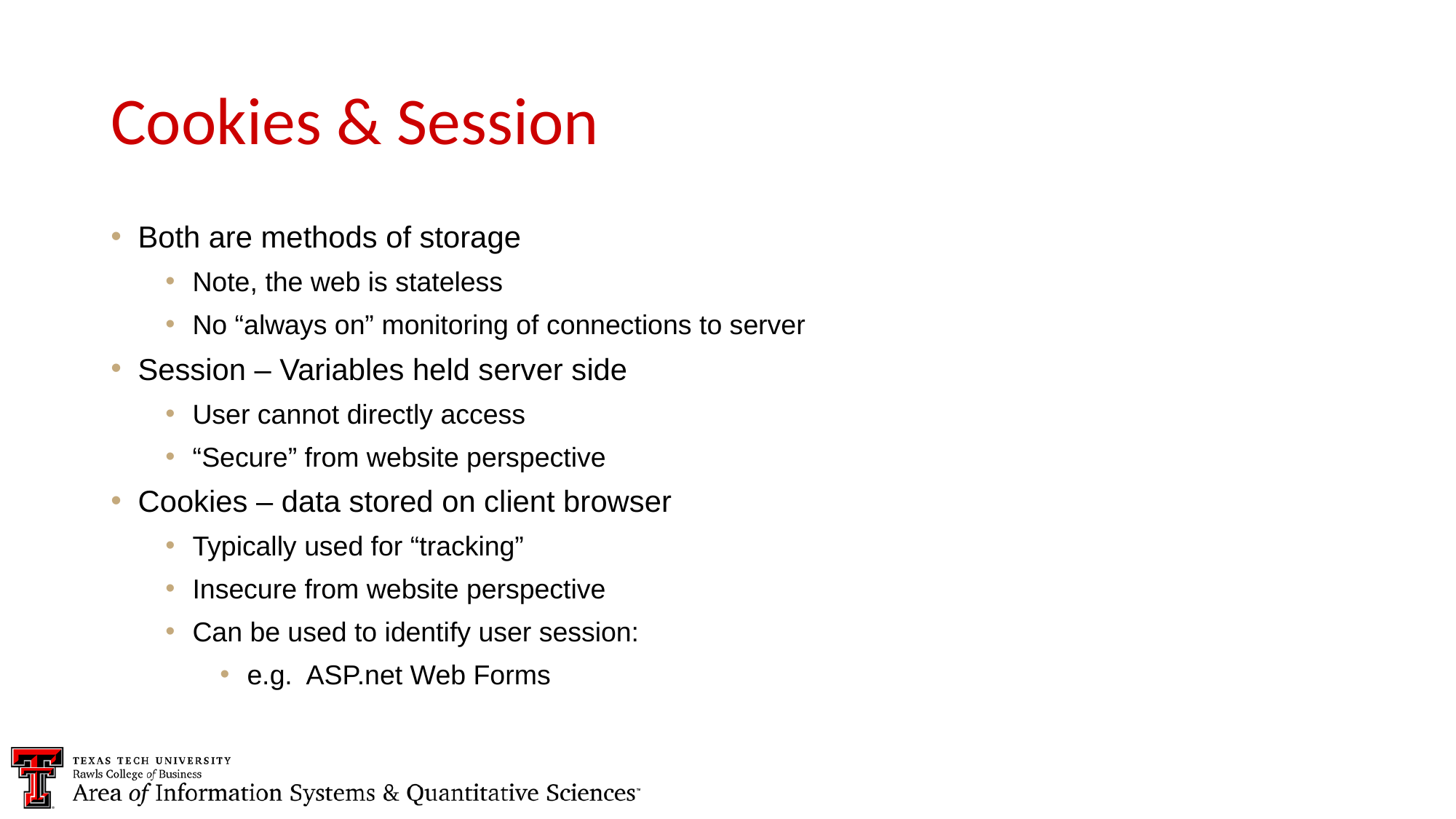

Cookies & Session
Both are methods of storage
Note, the web is stateless
No “always on” monitoring of connections to server
Session – Variables held server side
User cannot directly access
“Secure” from website perspective
Cookies – data stored on client browser
Typically used for “tracking”
Insecure from website perspective
Can be used to identify user session:
e.g.  ASP.net Web Forms